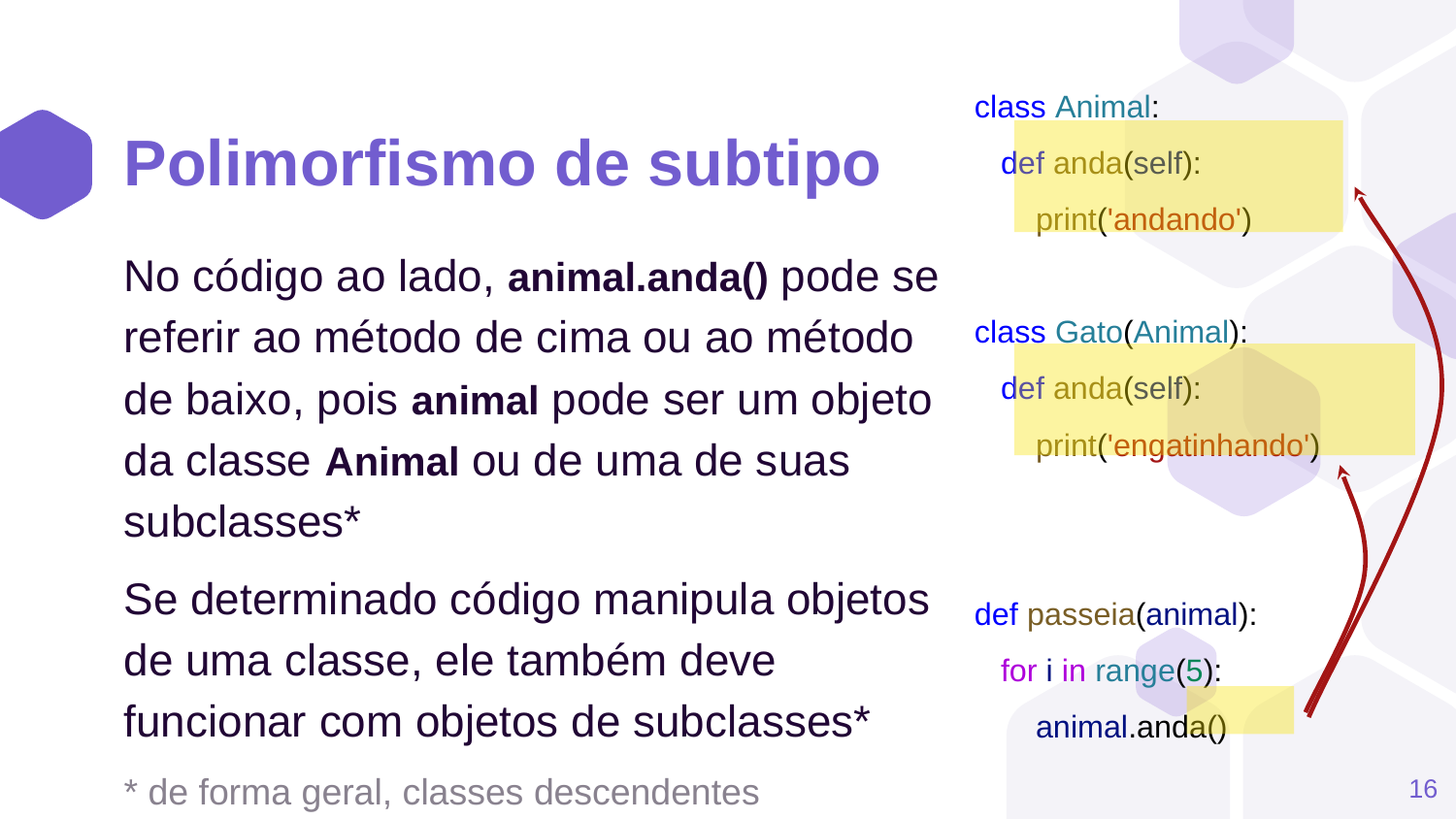

class Animal:
   def anda(self):
       print('andando')

class Gato(Animal):
   def anda(self):
       print('engatinhando')

def passeia(animal):
   for i in range(5):
       animal.anda()

# Polimorfismo de subtipo

No código ao lado, animal.anda() pode se referir ao método de cima ou ao método de baixo, pois animal pode ser um objeto da classe Animal ou de uma de suas subclasses*
Se determinado código manipula objetos de uma classe, ele também deve funcionar com objetos de subclasses*
* de forma geral, classes descendentes

16